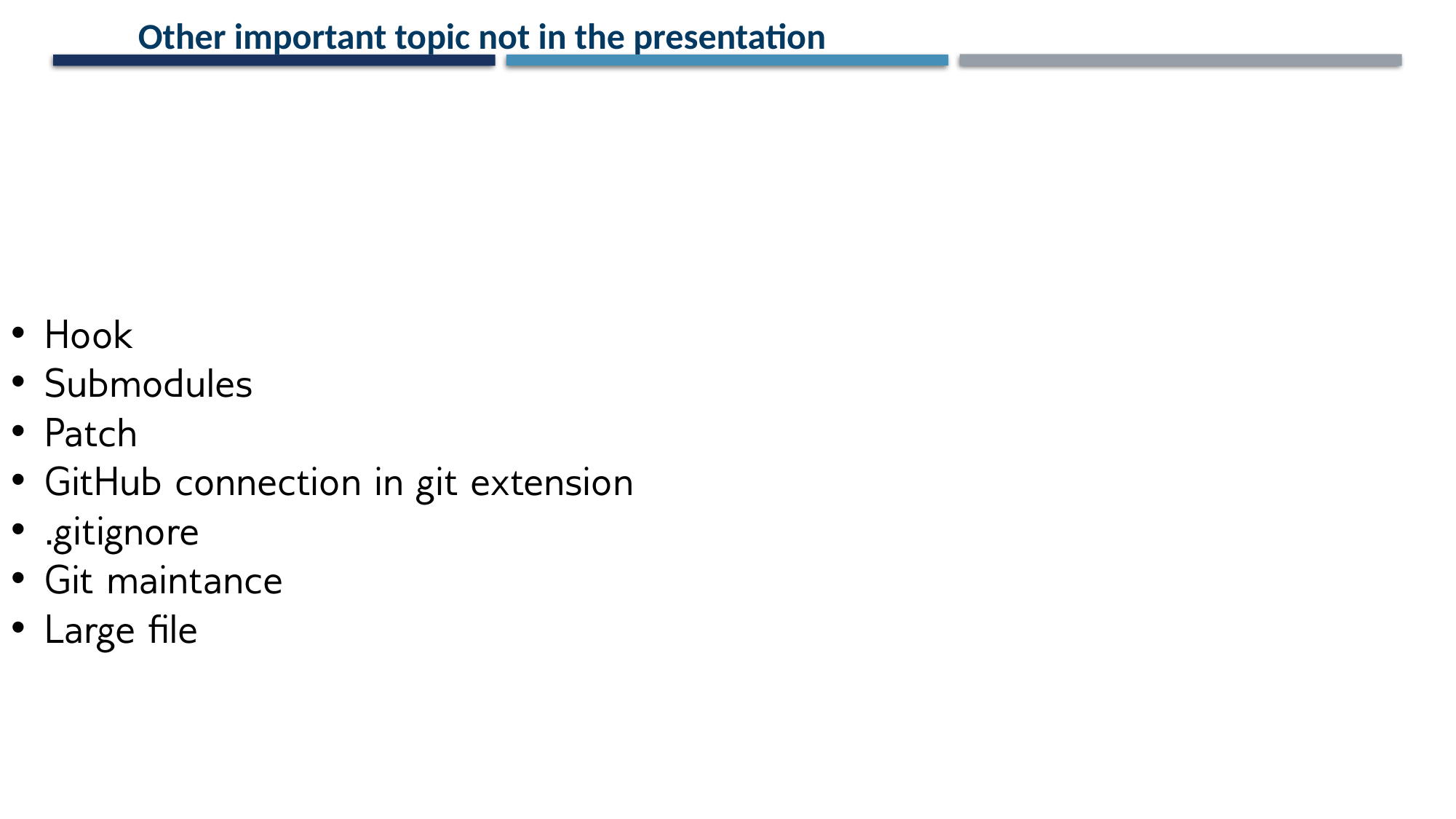

Other important topic not in the presentation

Hook
Submodules
Patch
GitHub connection in git extension
.gitignore
Git maintance
Large file